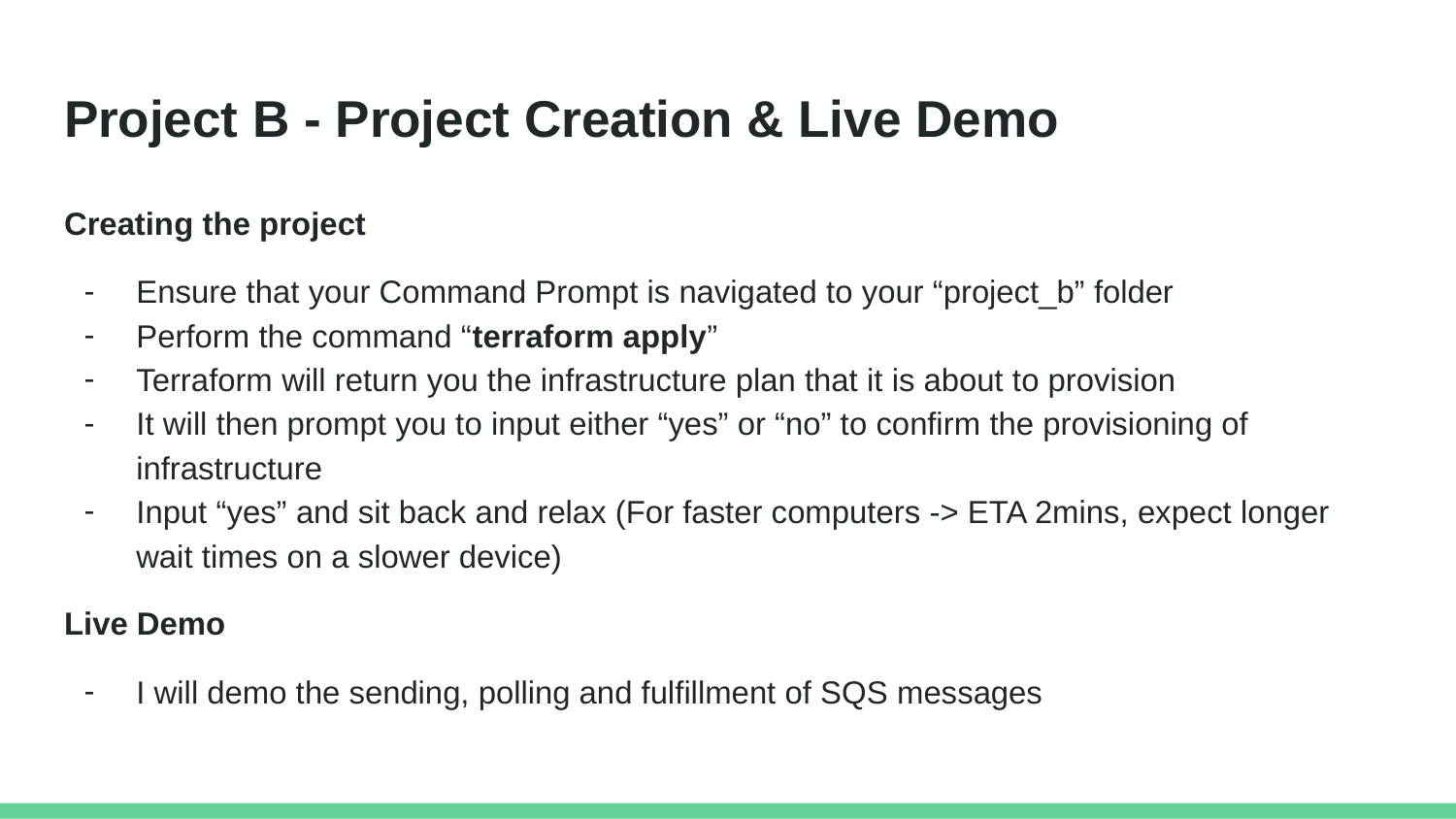

# Project B - Project Creation & Live Demo
Creating the project
Ensure that your Command Prompt is navigated to your “project_b” folder
Perform the command “terraform apply”
Terraform will return you the infrastructure plan that it is about to provision
It will then prompt you to input either “yes” or “no” to confirm the provisioning of infrastructure
Input “yes” and sit back and relax (For faster computers -> ETA 2mins, expect longer wait times on a slower device)
Live Demo
I will demo the sending, polling and fulfillment of SQS messages